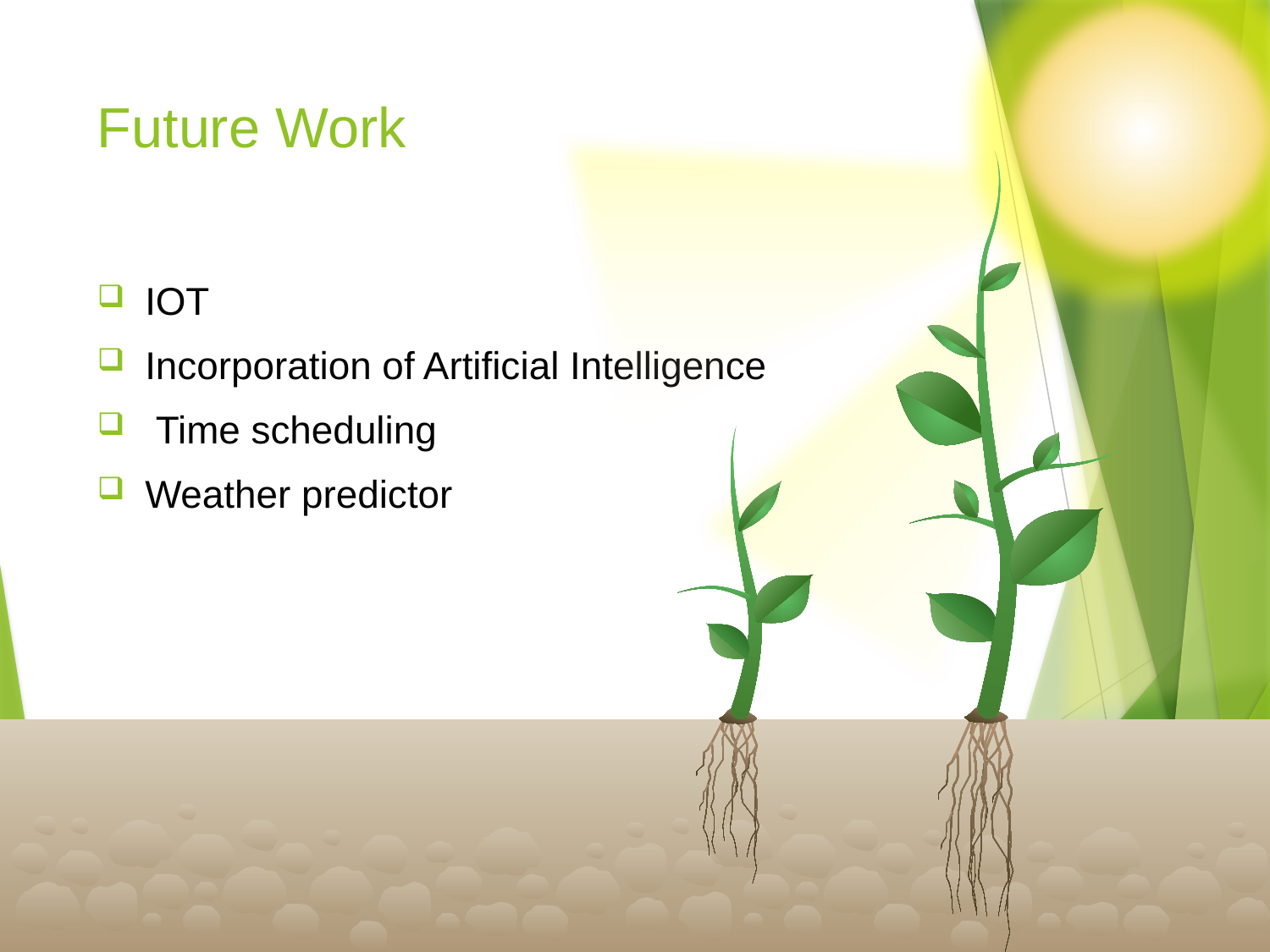

# Future Work

IOT
Incorporation of Artificial Intelligence
 Time scheduling
Weather predictor